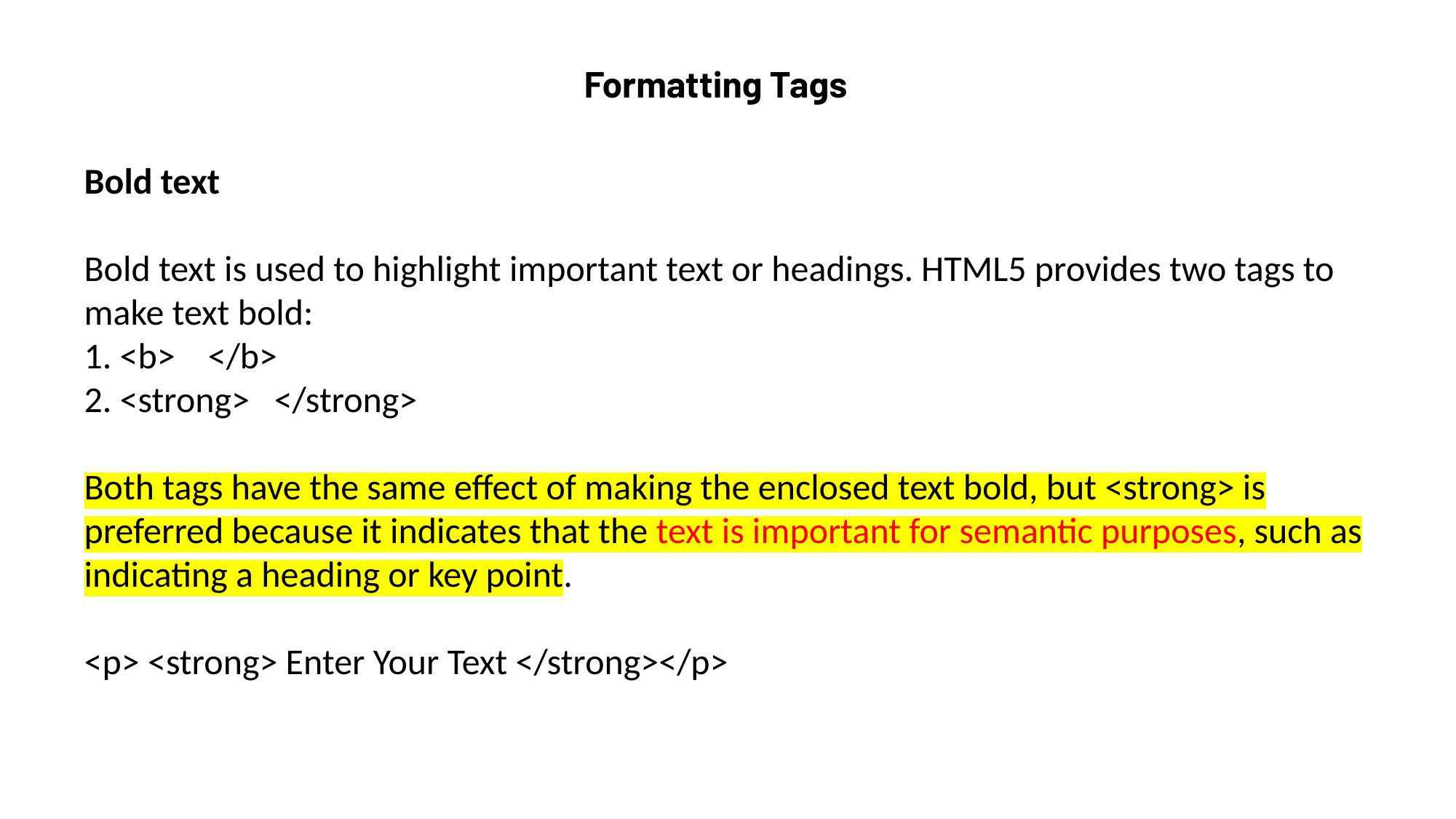

Formatting Tags
Bold text

Bold text is used to highlight important text or headings. HTML5 provides two tags to make text bold:
1. <b>    </b>
2. <strong>   </strong>

Both tags have the same effect of making the enclosed text bold, but <strong> is preferred because it indicates that the text is important for semantic purposes, such as indicating a heading or key point.

<p> <strong> Enter Your Text </strong></p>